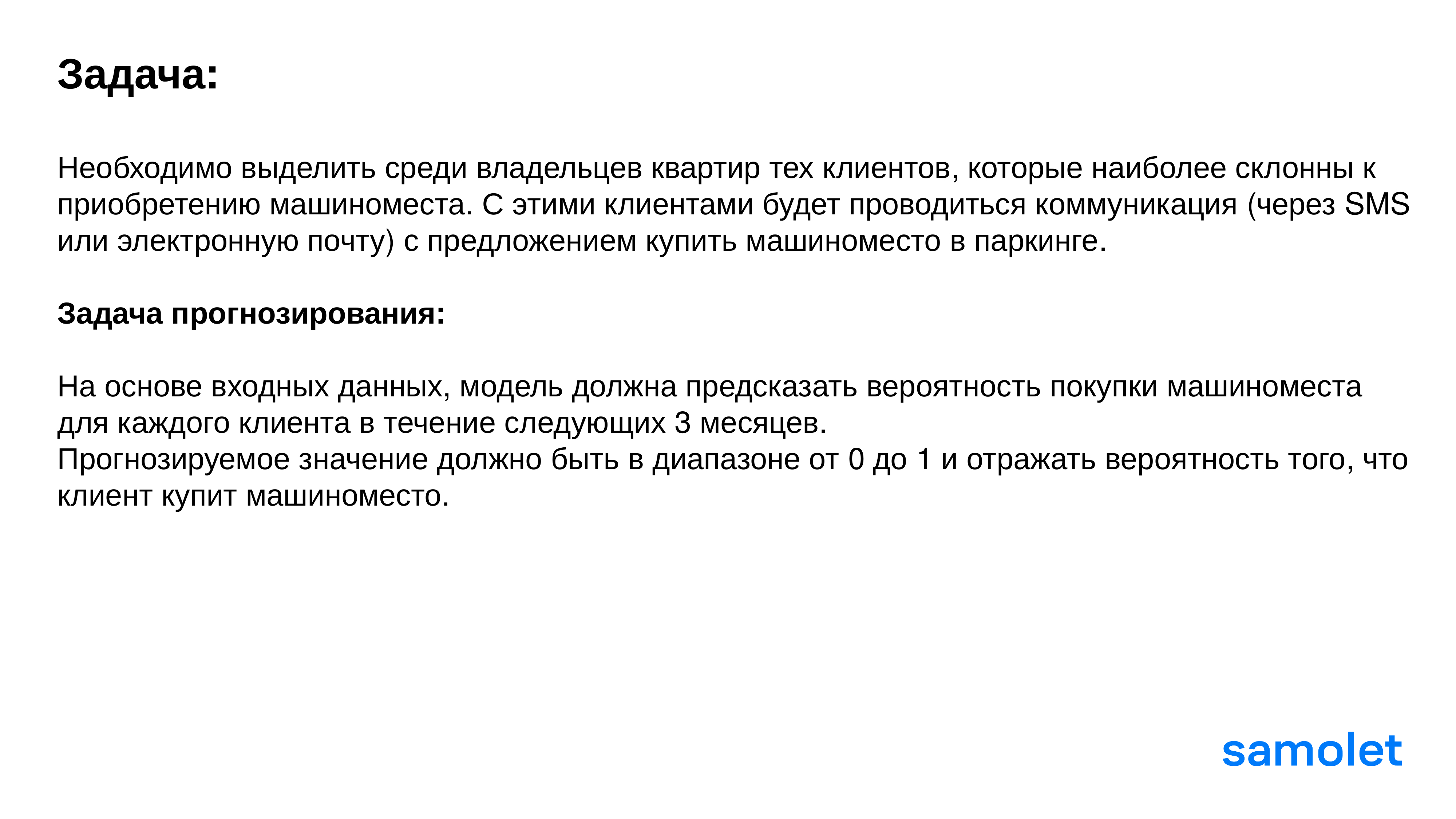

# Задача: Необходимо выделить среди владельцев квартир тех клиентов, которые наиболее склонны к приобретению машиноместа. С этими клиентами будет проводиться коммуникация (через SMS или электронную почту) с предложением купить машиноместо в паркинге. Задача прогнозирования: На основе входных данных, модель должна предсказать вероятность покупки машиноместа для каждого клиента в течение следующих 3 месяцев. Прогнозируемое значение должно быть в диапазоне от 0 до 1 и отражать вероятность того, что клиент купит машиноместо.